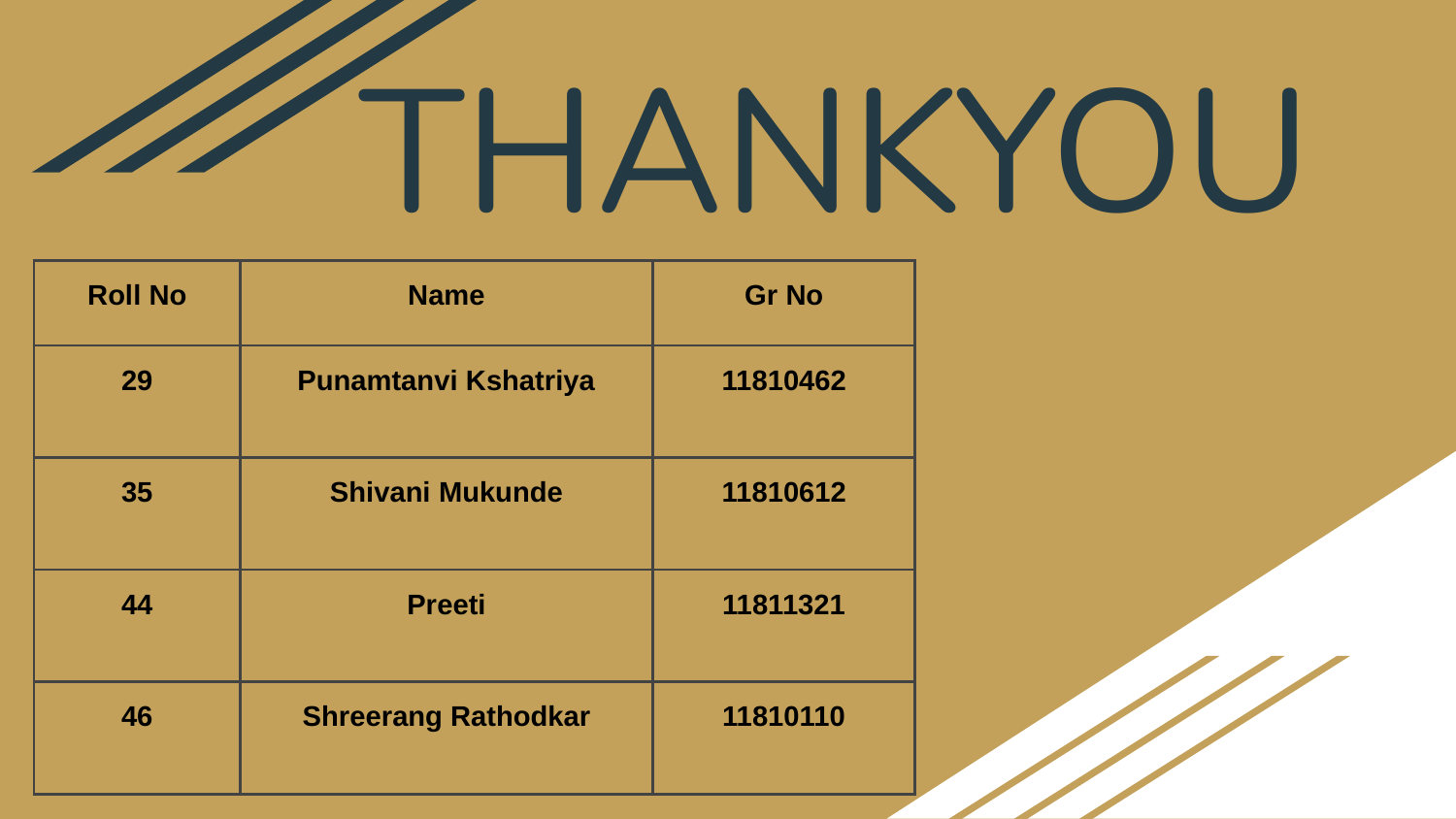

# THANKYOU
| Roll No | Name | Gr No |
| --- | --- | --- |
| 29 | Punamtanvi Kshatriya | 11810462 |
| 35 | Shivani Mukunde | 11810612 |
| 44 | Preeti | 11811321 |
| 46 | Shreerang Rathodkar | 11810110 |